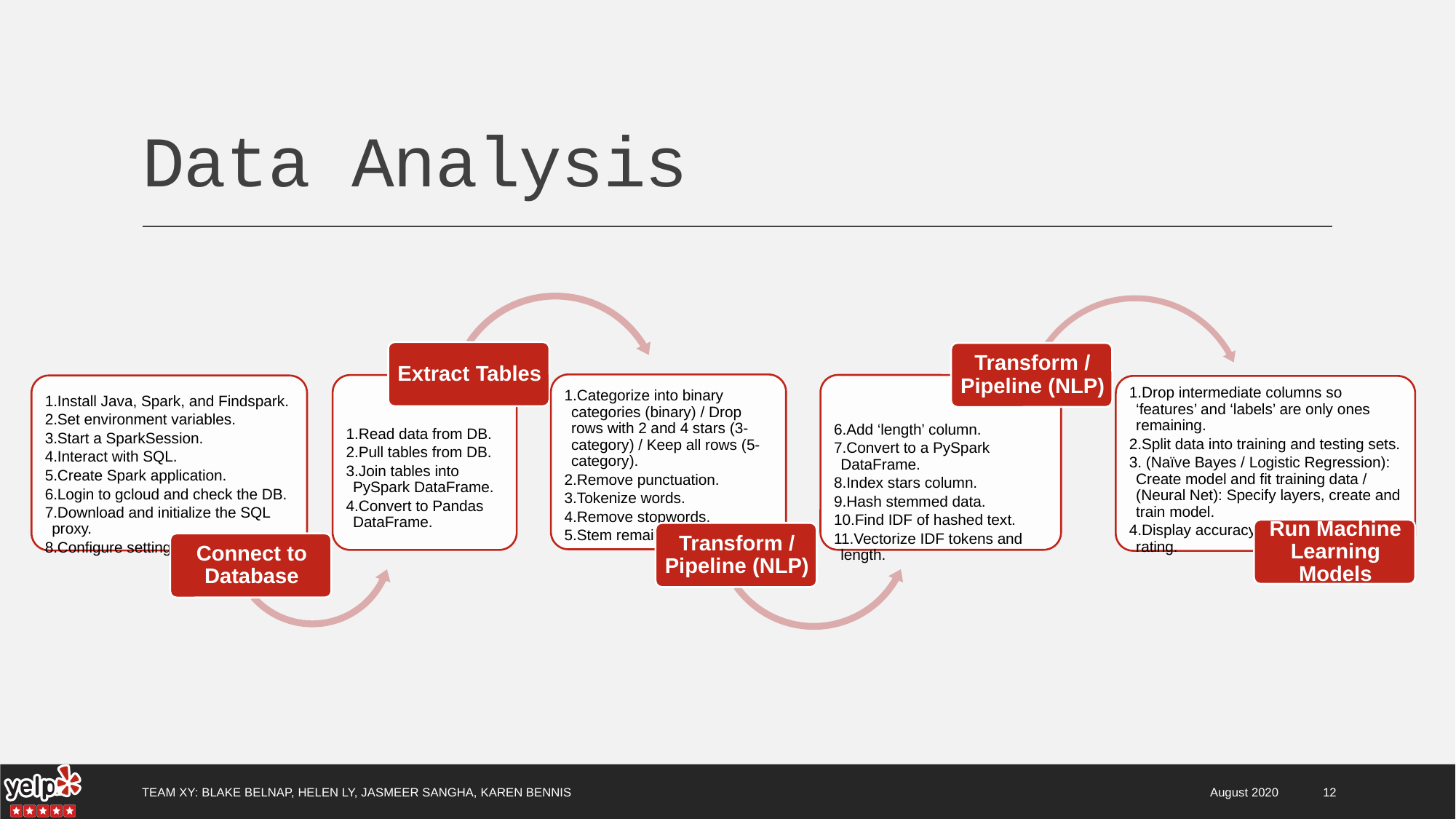

# Data Analysis
Install Java, Spark, and Findspark.
Set environment variables.
Start a SparkSession.
Interact with SQL.
Create Spark application.
Login to gcloud and check the DB.
Download and initialize the SQL proxy.
Configure settings for RDS.
Connect to Database
Read data from DB.
Pull tables from DB.
Join tables into PySpark DataFrame.
Convert to Pandas DataFrame.
Extract Tables
Categorize into binary categories (binary) / Drop rows with 2 and 4 stars (3-category) / Keep all rows (5-category).
Remove punctuation.
Tokenize words.
Remove stopwords.
Stem remaining words.
Transform / Pipeline (NLP)
Add ‘length’ column.
Convert to a PySpark DataFrame.
Index stars column.
Hash stemmed data.
Find IDF of hashed text.
Vectorize IDF tokens and length.
Transform / Pipeline (NLP)
Drop intermediate columns so ‘features’ and ‘labels’ are only ones remaining.
Split data into training and testing sets.
 (Naïve Bayes / Logistic Regression): Create model and fit training data / (Neural Net): Specify layers, create and train model.
Display accuracy of model prediction of rating.
Run Machine Learning Models
Team Xy: Blake Belnap, Helen Ly, Jasmeer Sangha, Karen Bennis
August 2020
12